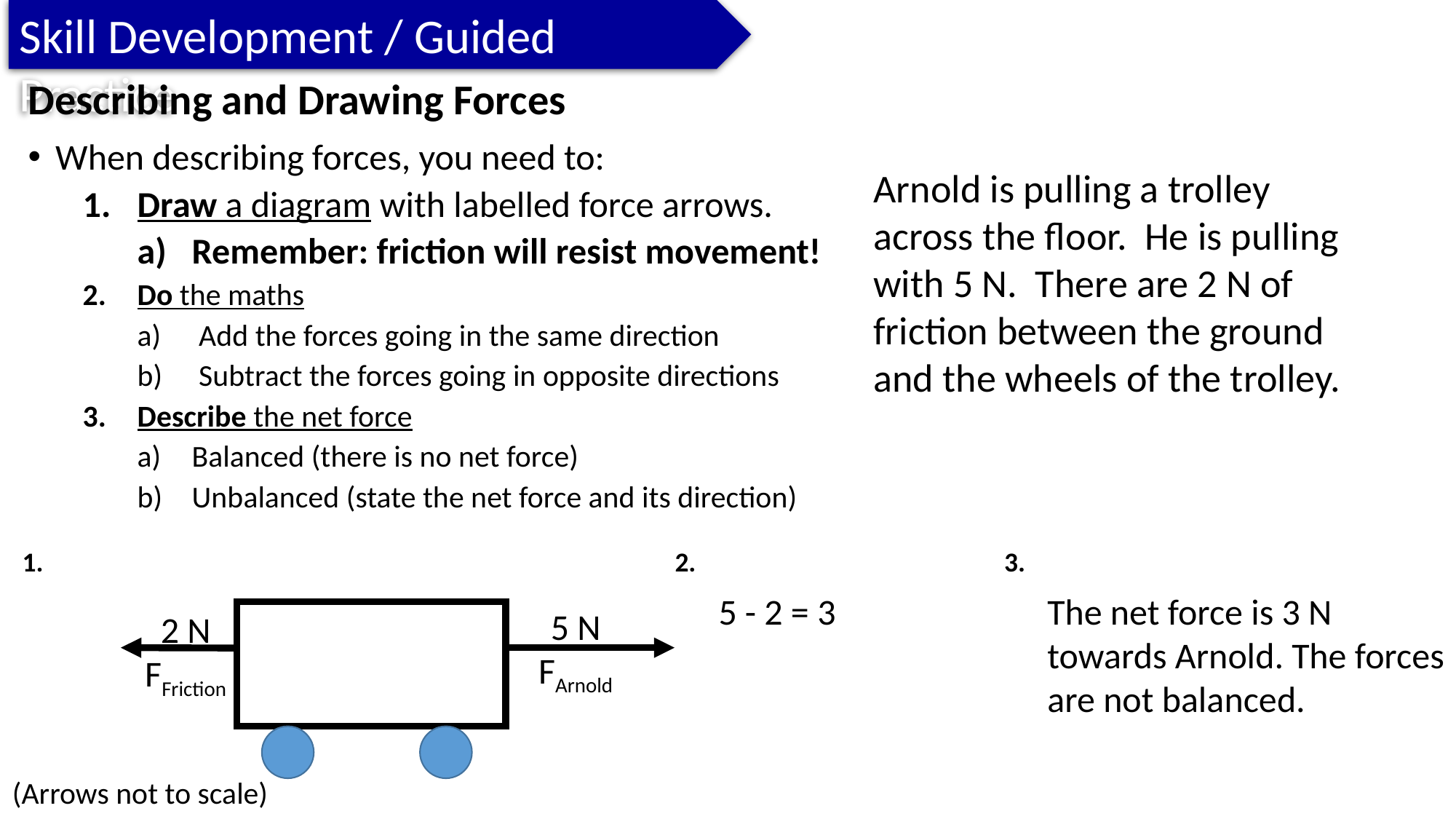

Skill Development / Guided Practice
Describing and Drawing Forces
When describing forces, you need to:
Draw a diagram with labelled force arrows.
Remember: friction will resist movement!
Do the maths
Add the forces going in the same direction
Subtract the forces going in opposite directions
Describe the net force
Balanced (there is no net force)
Unbalanced (state the net force and its direction)
Arnold is pulling a trolley across the floor.  He is pulling with 5 N.  There are 2 N of friction between the ground and the wheels of the trolley.
1.
2.
3.
5 - 2 = 3
The net force is 3 N towards Arnold. The forces are not balanced.
5 N
FArnold

2 N
FFriction
(Arrows not to scale)